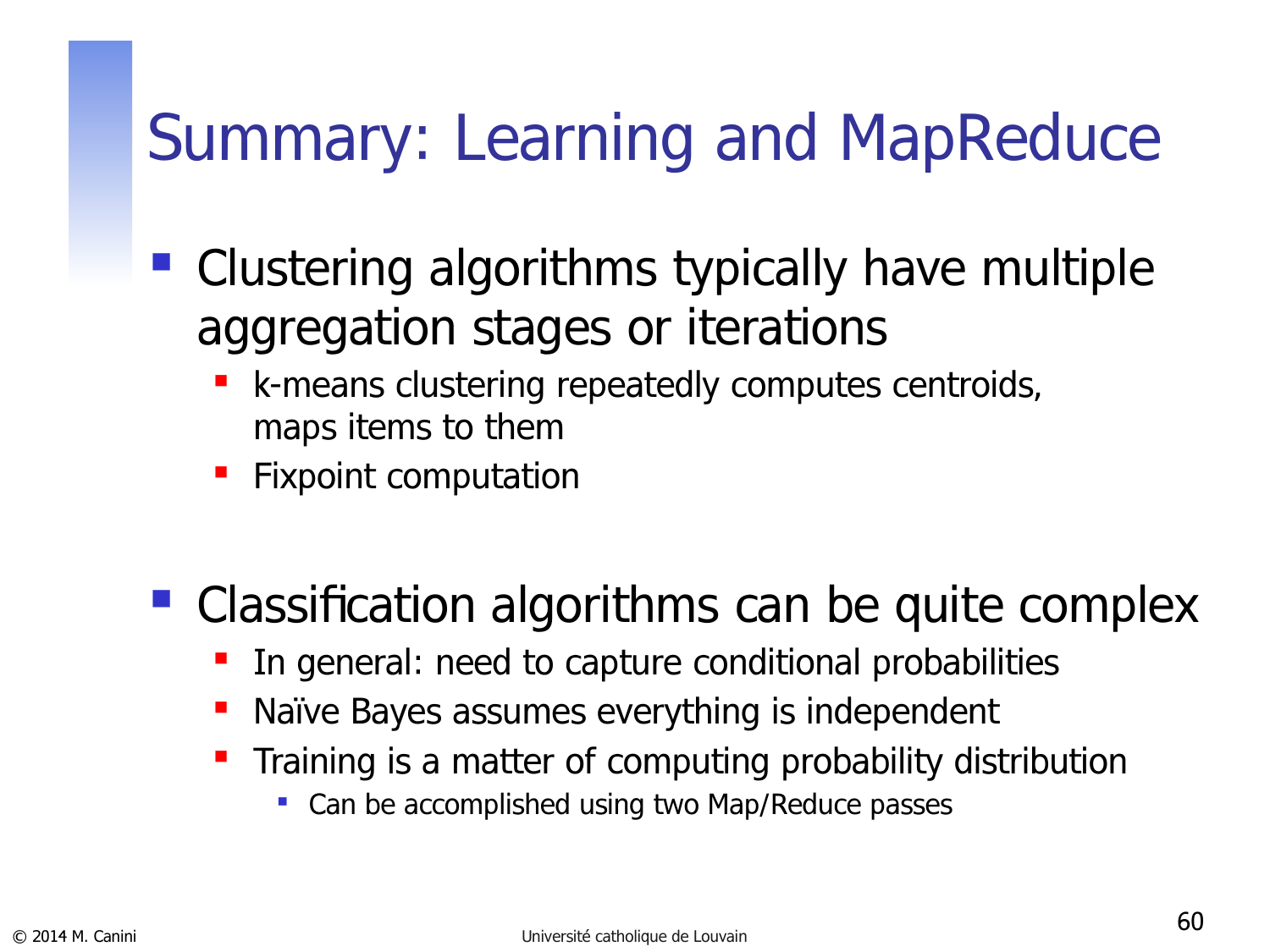

# Summary: Learning and MapReduce
Clustering algorithms typically have multiple aggregation stages or iterations
k-means clustering repeatedly computes centroids,
maps items to them
Fixpoint computation

Classification algorithms can be quite complex
In general: need to capture conditional probabilities
Naïve Bayes assumes everything is independent
Training is a matter of computing probability distribution
Can be accomplished using two Map/Reduce passes
60
Université catholique de Louvain